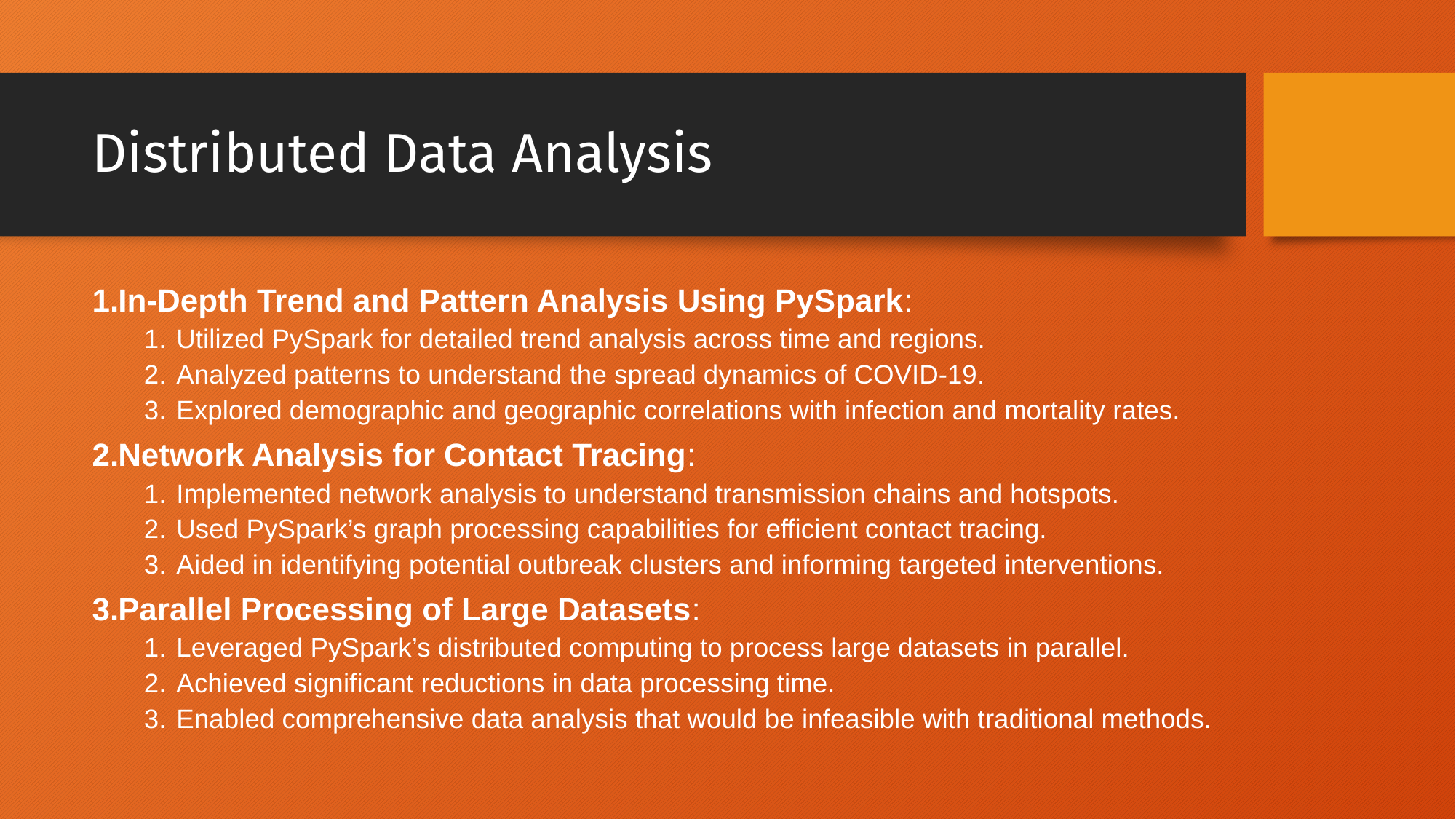

# Distributed Data Analysis
In-Depth Trend and Pattern Analysis Using PySpark:
Utilized PySpark for detailed trend analysis across time and regions.
Analyzed patterns to understand the spread dynamics of COVID-19.
Explored demographic and geographic correlations with infection and mortality rates.
Network Analysis for Contact Tracing:
Implemented network analysis to understand transmission chains and hotspots.
Used PySpark’s graph processing capabilities for efficient contact tracing.
Aided in identifying potential outbreak clusters and informing targeted interventions.
Parallel Processing of Large Datasets:
Leveraged PySpark’s distributed computing to process large datasets in parallel.
Achieved significant reductions in data processing time.
Enabled comprehensive data analysis that would be infeasible with traditional methods.